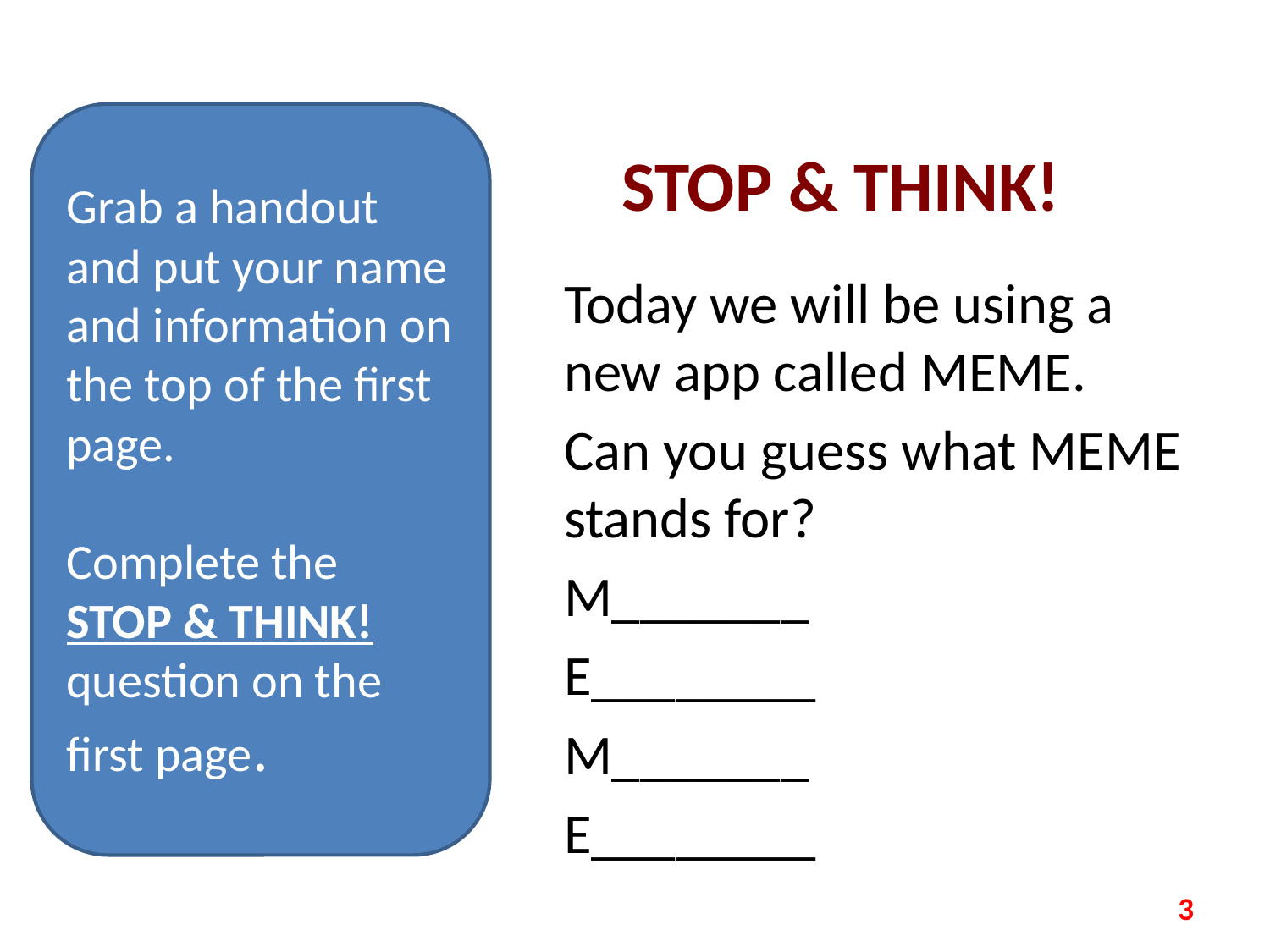

Grab a handout and put your name and information on the top of the first page.

Complete the STOP & THINK! question on the first page.
# STOP & THINK!
Today we will be using a new app called MEME.
Can you guess what MEME stands for?
M_______
E________
M_______
E________

3